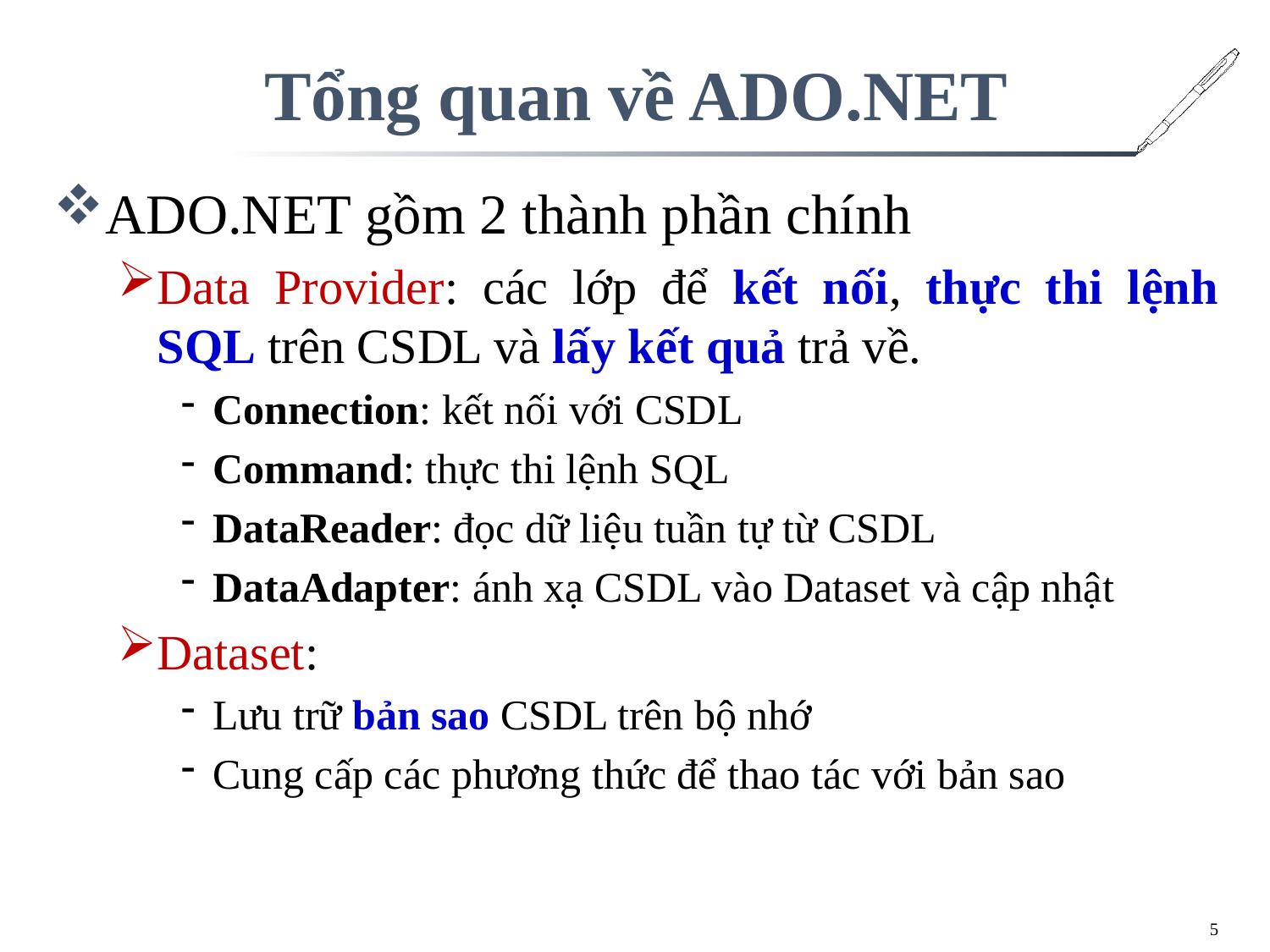

# Tổng quan về ADO.NET
ADO.NET gồm 2 thành phần chính
Data Provider: các lớp để kết nối, thực thi lệnh SQL trên CSDL và lấy kết quả trả về.
Connection: kết nối với CSDL
Command: thực thi lệnh SQL
DataReader: đọc dữ liệu tuần tự từ CSDL
DataAdapter: ánh xạ CSDL vào Dataset và cập nhật
Dataset:
Lưu trữ bản sao CSDL trên bộ nhớ
Cung cấp các phương thức để thao tác với bản sao

5